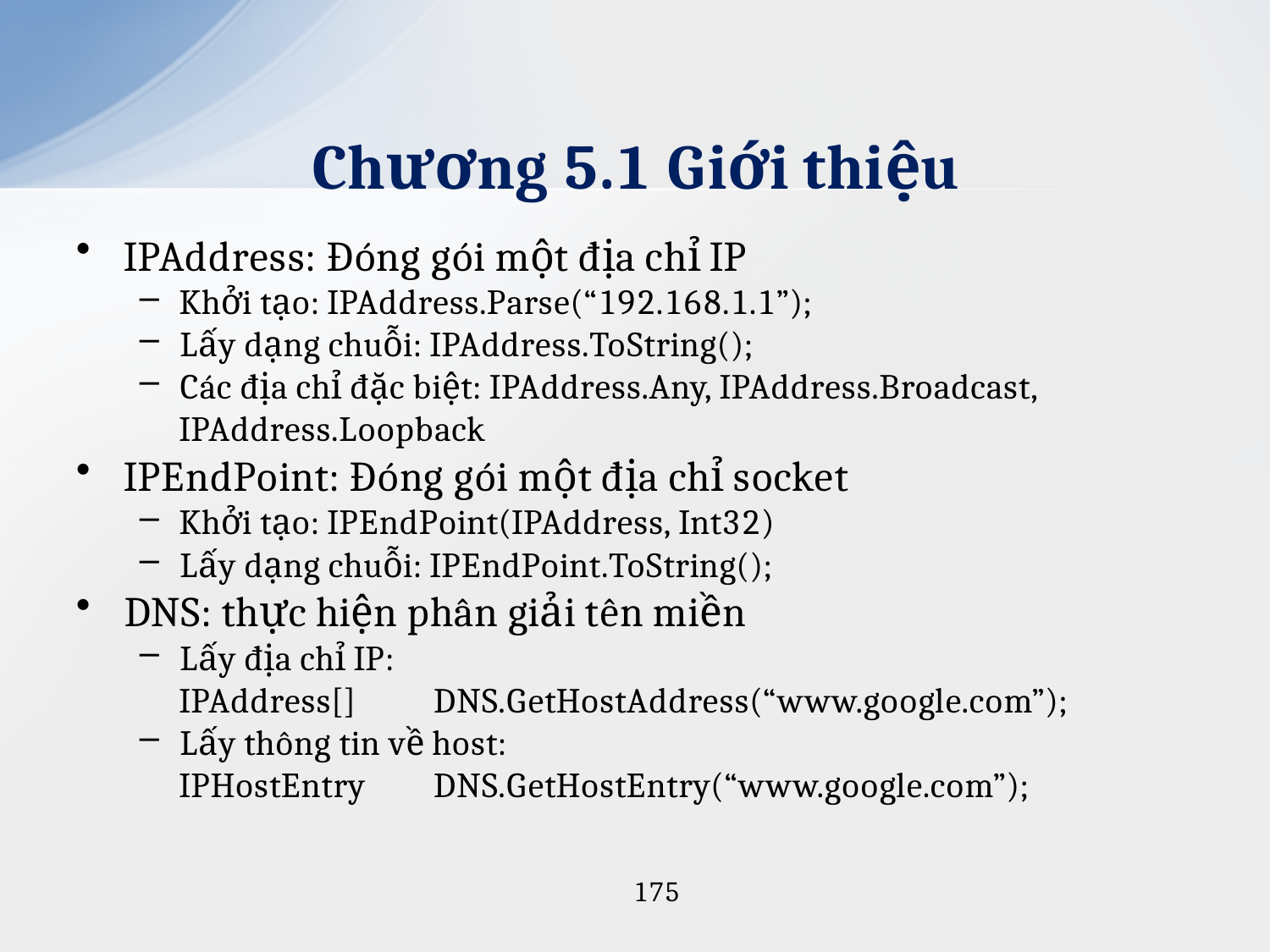

# Chương 5.1 Giới thiệu
IPAddress: Đóng gói một địa chỉ IP
Khởi tạo: IPAddress.Parse(“192.168.1.1”);
Lấy dạng chuỗi: IPAddress.ToString();
Các địa chỉ đặc biệt: IPAddress.Any, IPAddress.Broadcast, IPAddress.Loopback
IPEndPoint: Đóng gói một địa chỉ socket
Khởi tạo: IPEndPoint(IPAddress, Int32)
Lấy dạng chuỗi: IPEndPoint.ToString();
DNS: thực hiện phân giải tên miền
Lấy địa chỉ IP:
	IPAddress[] 	DNS.GetHostAddress(“www.google.com”);
Lấy thông tin về host:
	IPHostEntry  	DNS.GetHostEntry(“www.google.com”);

175